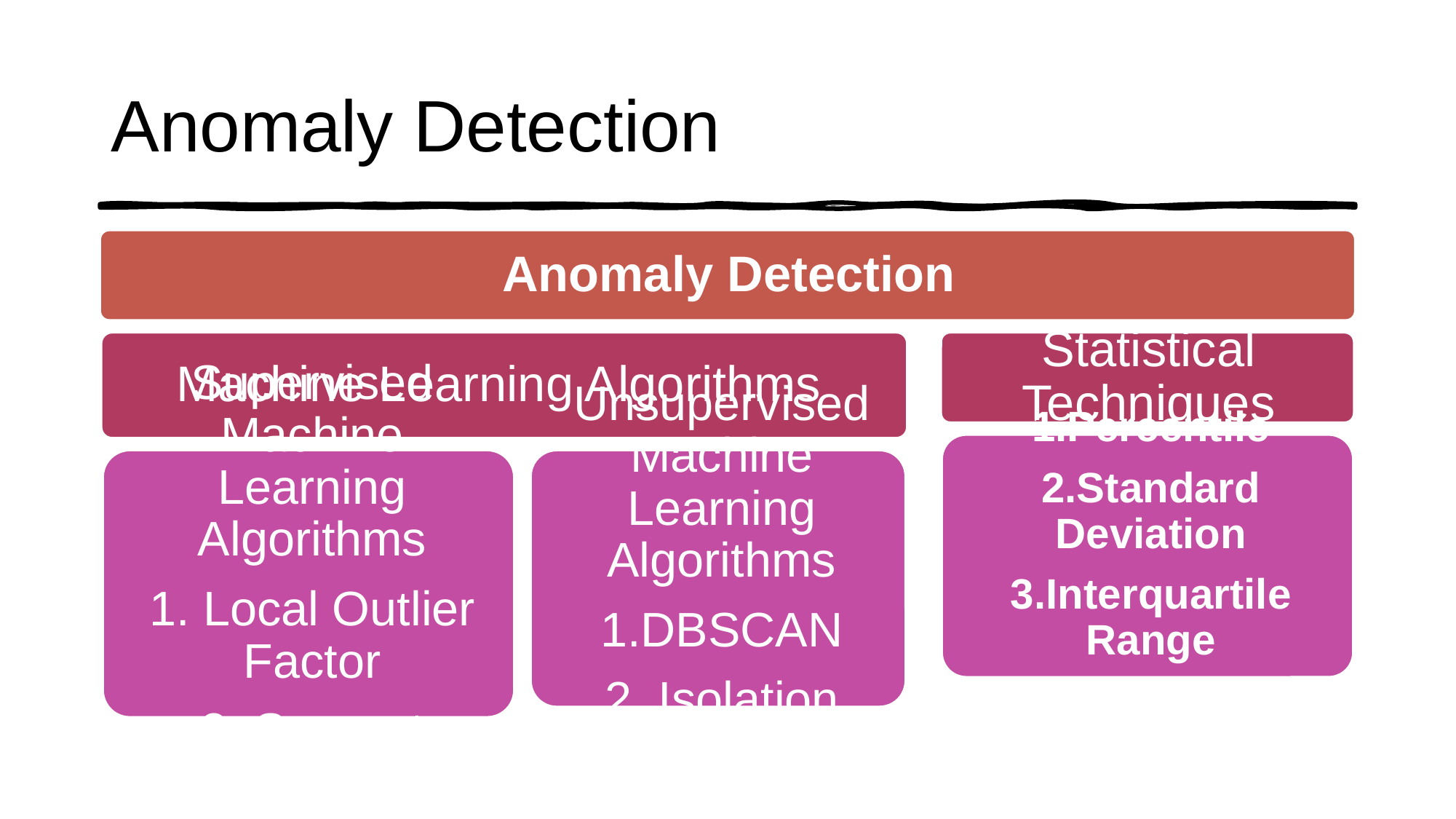

# Anomaly Detection
Anomaly Detection
Machine Learning Algorithms
Supervised Machine Learning Algorithms
1. Local Outlier Factor
2. Support Vector Machine
Unsupervised Machine Learning Algorithms
1.DBSCAN
2. Isolation Forest
Statistical Techniques

1.Percentile
2.Standard Deviation
3.Interquartile Range
4. Z-score